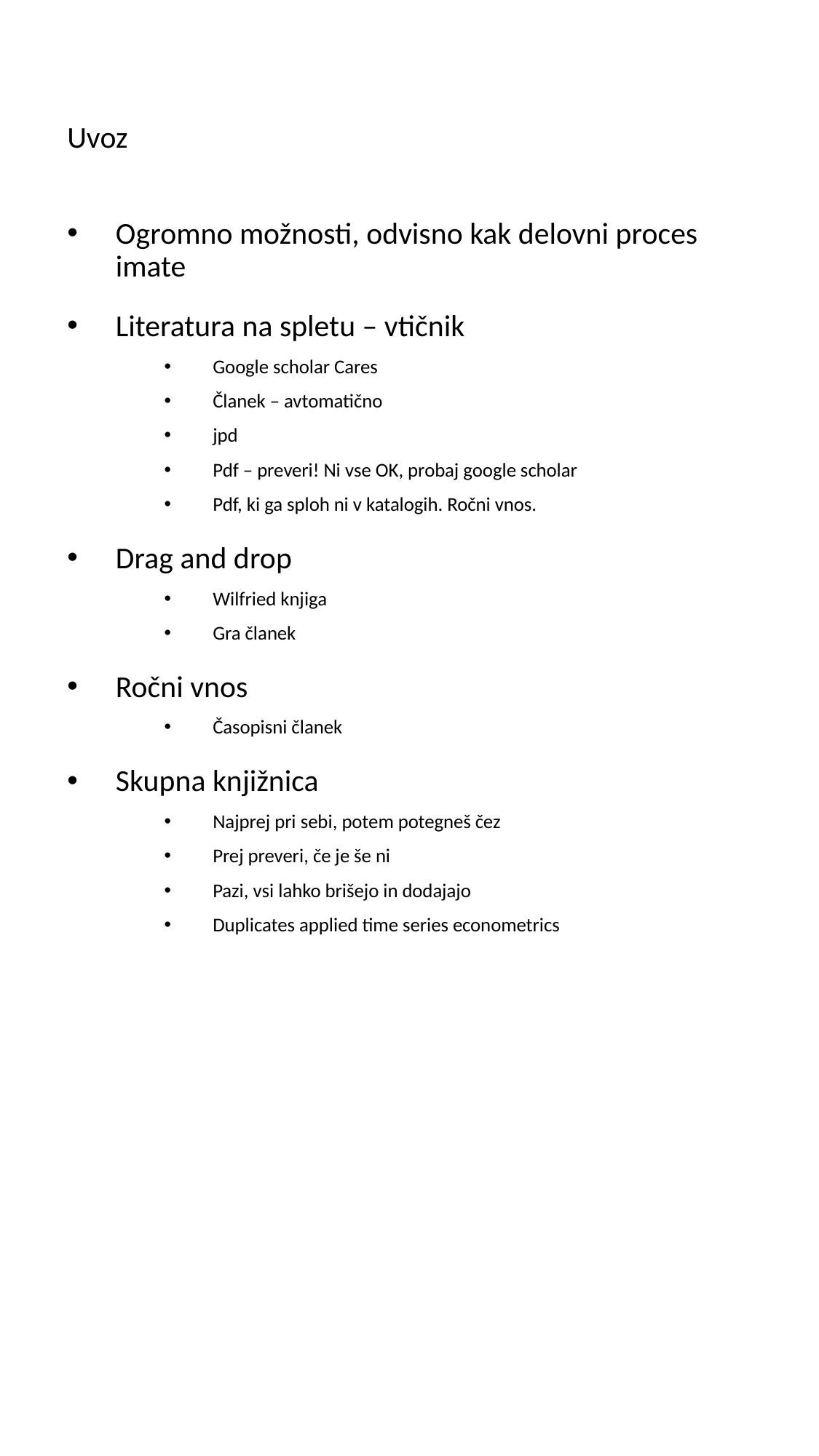

# Uvoz
Ogromno možnosti, odvisno kak delovni proces imate
Literatura na spletu – vtičnik
Google scholar Cares
Članek – avtomatično
jpd
Pdf – preveri! Ni vse OK, probaj google scholar
Pdf, ki ga sploh ni v katalogih. Ročni vnos.
Drag and drop
Wilfried knjiga
Gra članek
Ročni vnos
Časopisni članek
Skupna knjižnica
Najprej pri sebi, potem potegneš čez
Prej preveri, če je še ni
Pazi, vsi lahko brišejo in dodajajo
Duplicates applied time series econometrics